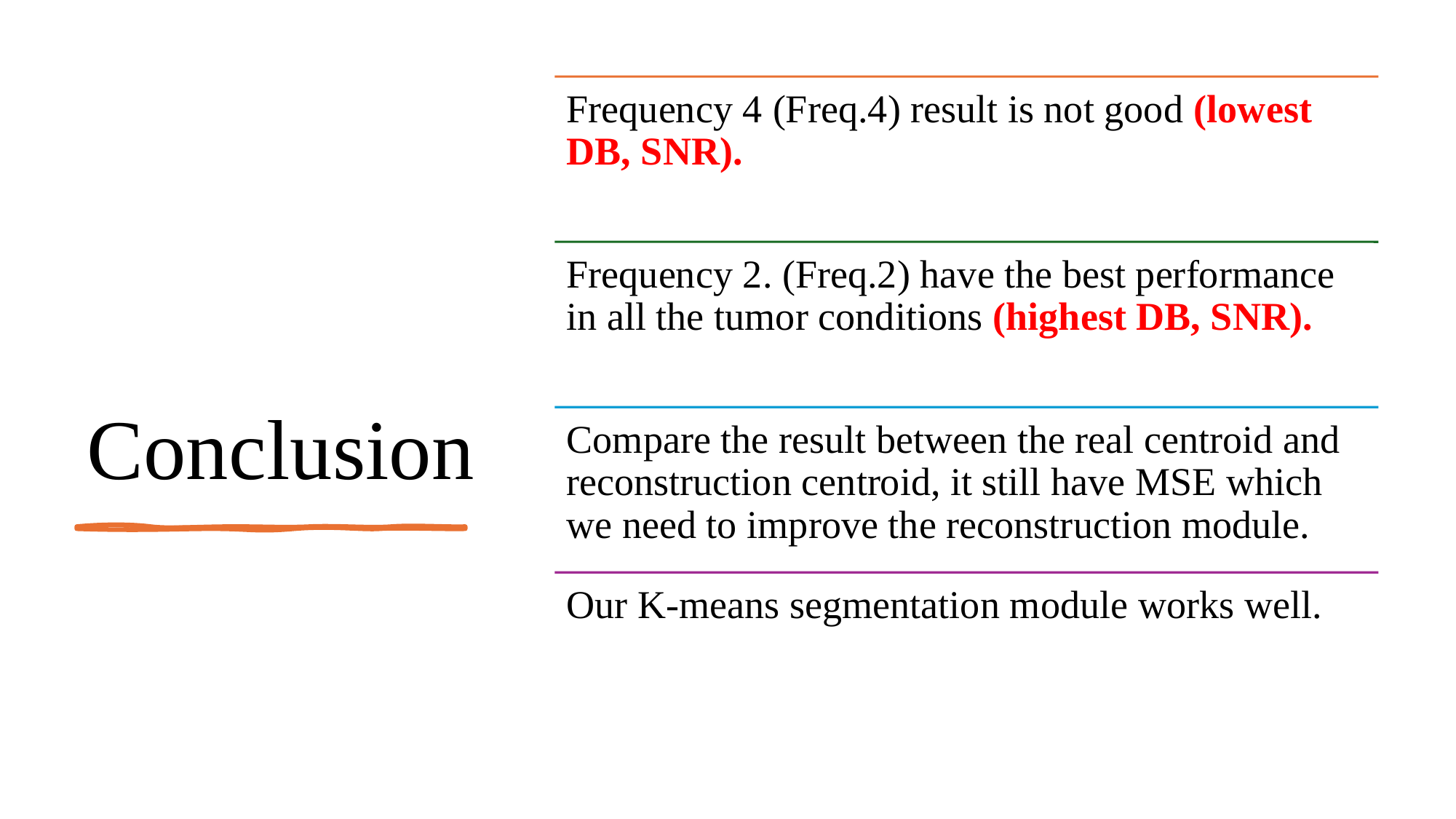

# Conclusion
Frequency 4 (Freq.4) result is not good (lowest DB, SNR).
Frequency 2. (Freq.2) have the best performance in all the tumor conditions (highest DB, SNR).
Compare the result between the real centroid and reconstruction centroid, it still have MSE which we need to improve the reconstruction module.
Our K-means segmentation module works well.